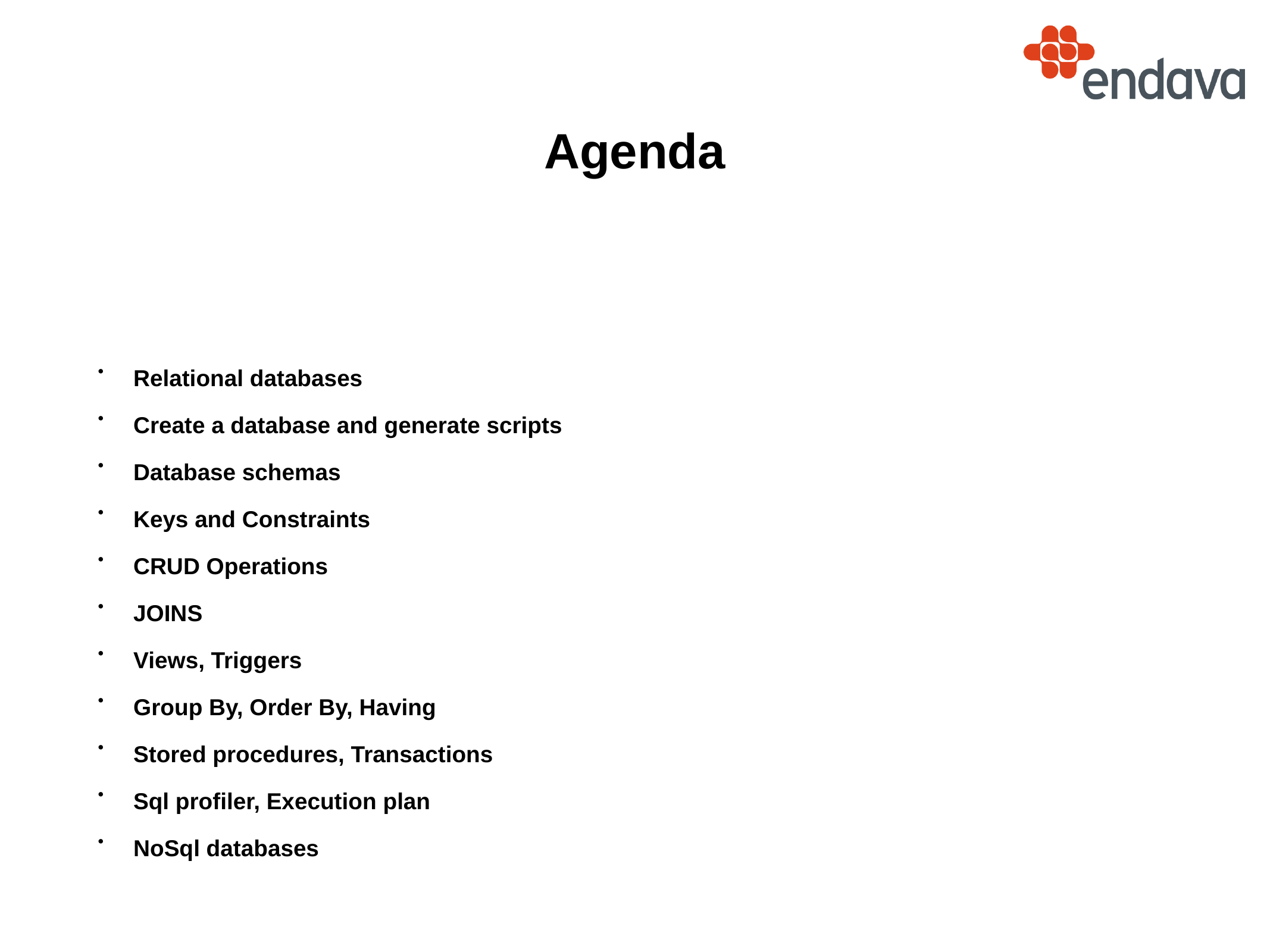

# Agenda

Relational databases
Create a database and generate scripts
Database schemas
Keys and Constraints
CRUD Operations
JOINS
Views, Triggers
Group By, Order By, Having
Stored procedures, Transactions
Sql profiler, Execution plan
NoSql databases